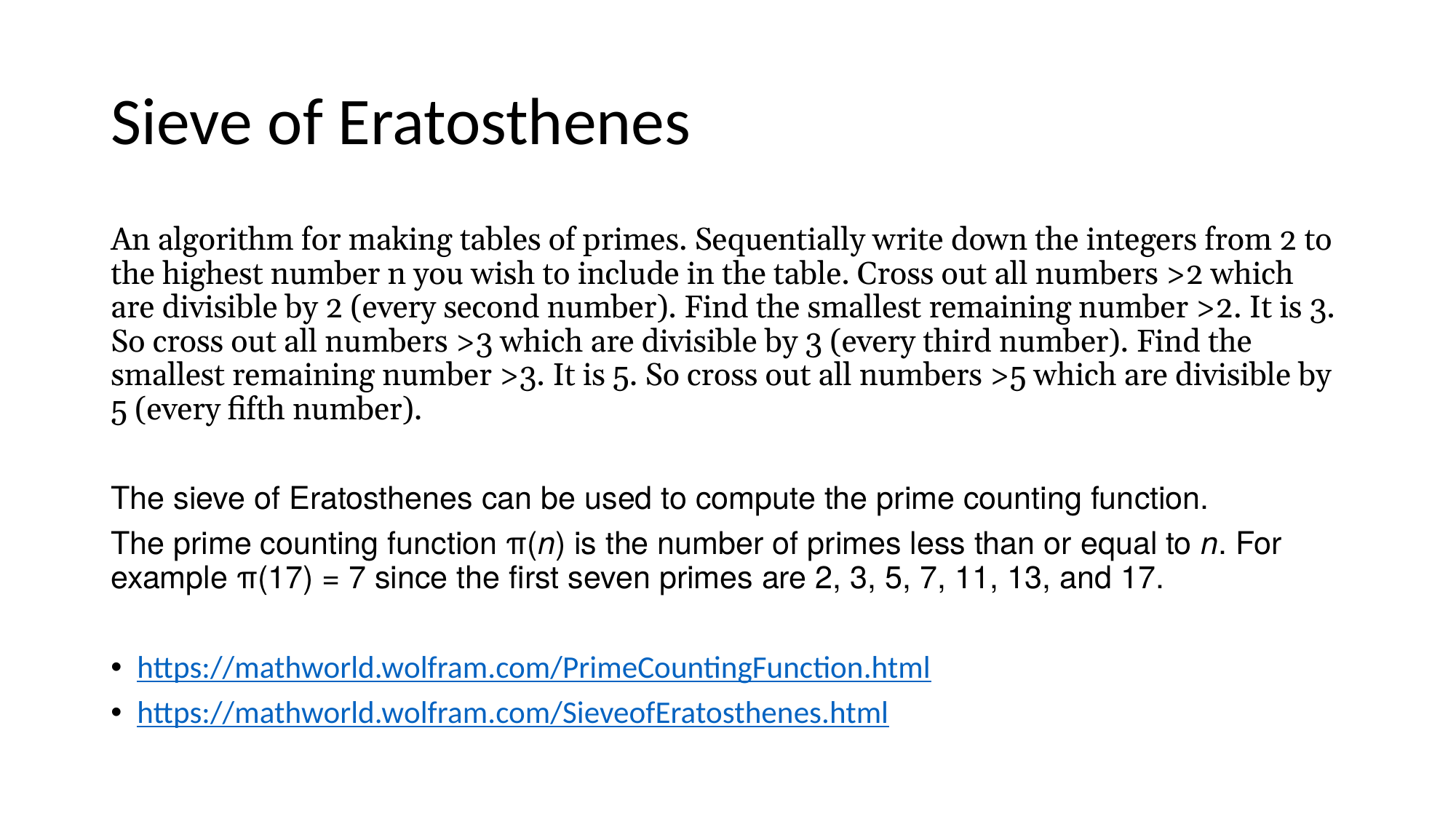

# Sieve of Eratosthenes
An algorithm for making tables of primes. Sequentially write down the integers from 2 to the highest number n you wish to include in the table. Cross out all numbers >2 which are divisible by 2 (every second number). Find the smallest remaining number >2. It is 3. So cross out all numbers >3 which are divisible by 3 (every third number). Find the smallest remaining number >3. It is 5. So cross out all numbers >5 which are divisible by 5 (every fifth number).

The sieve of Eratosthenes can be used to compute the prime counting function.
The prime counting function π(n) is the number of primes less than or equal to n. For example π(17) = 7 since the first seven primes are 2, 3, 5, 7, 11, 13, and 17.

https://mathworld.wolfram.com/PrimeCountingFunction.html
https://mathworld.wolfram.com/SieveofEratosthenes.html